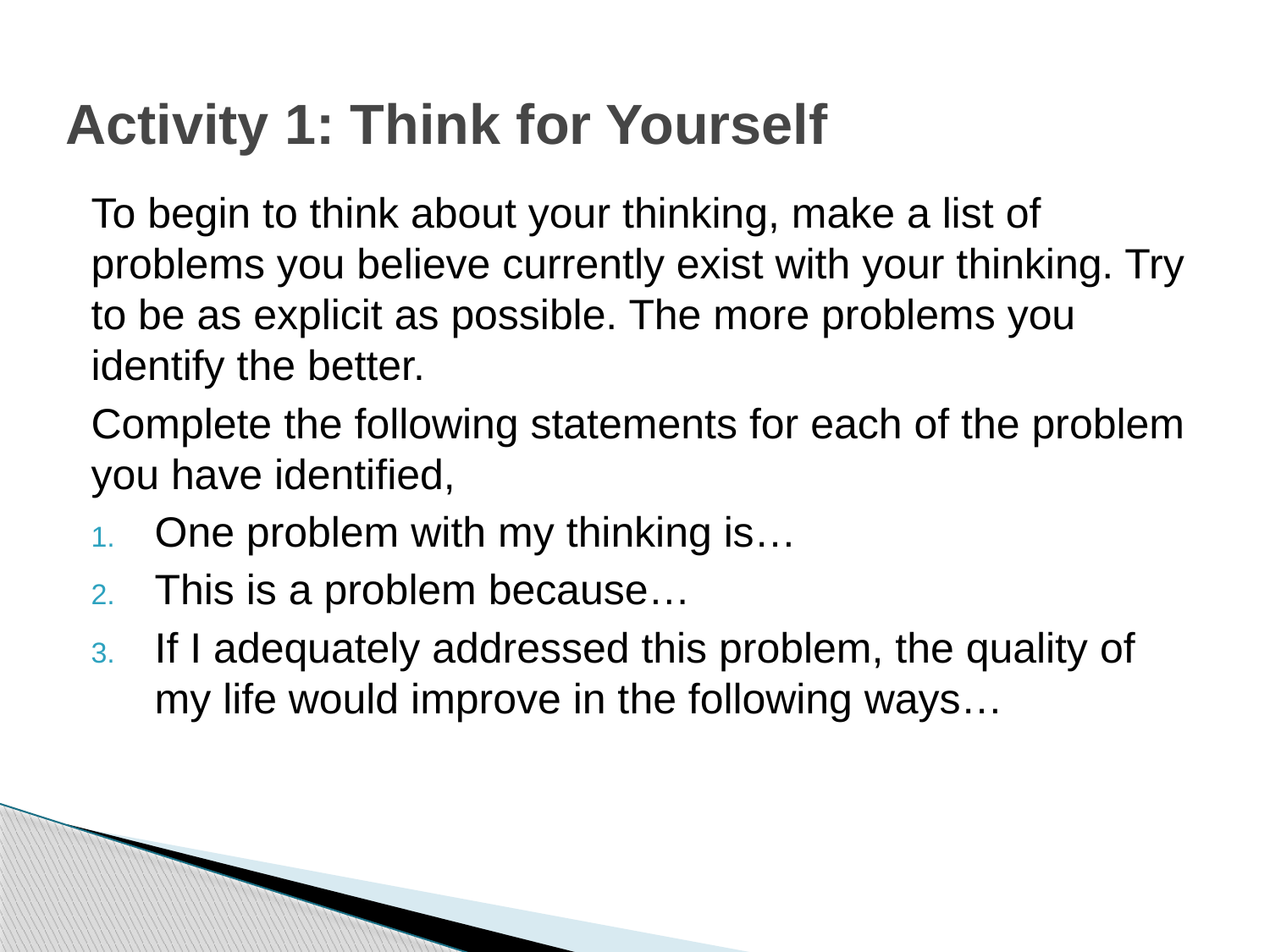

# Activity 1: Think for Yourself
To begin to think about your thinking, make a list of problems you believe currently exist with your thinking. Try to be as explicit as possible. The more problems you identify the better.
Complete the following statements for each of the problem you have identified,
One problem with my thinking is…
This is a problem because…
If I adequately addressed this problem, the quality of my life would improve in the following ways…